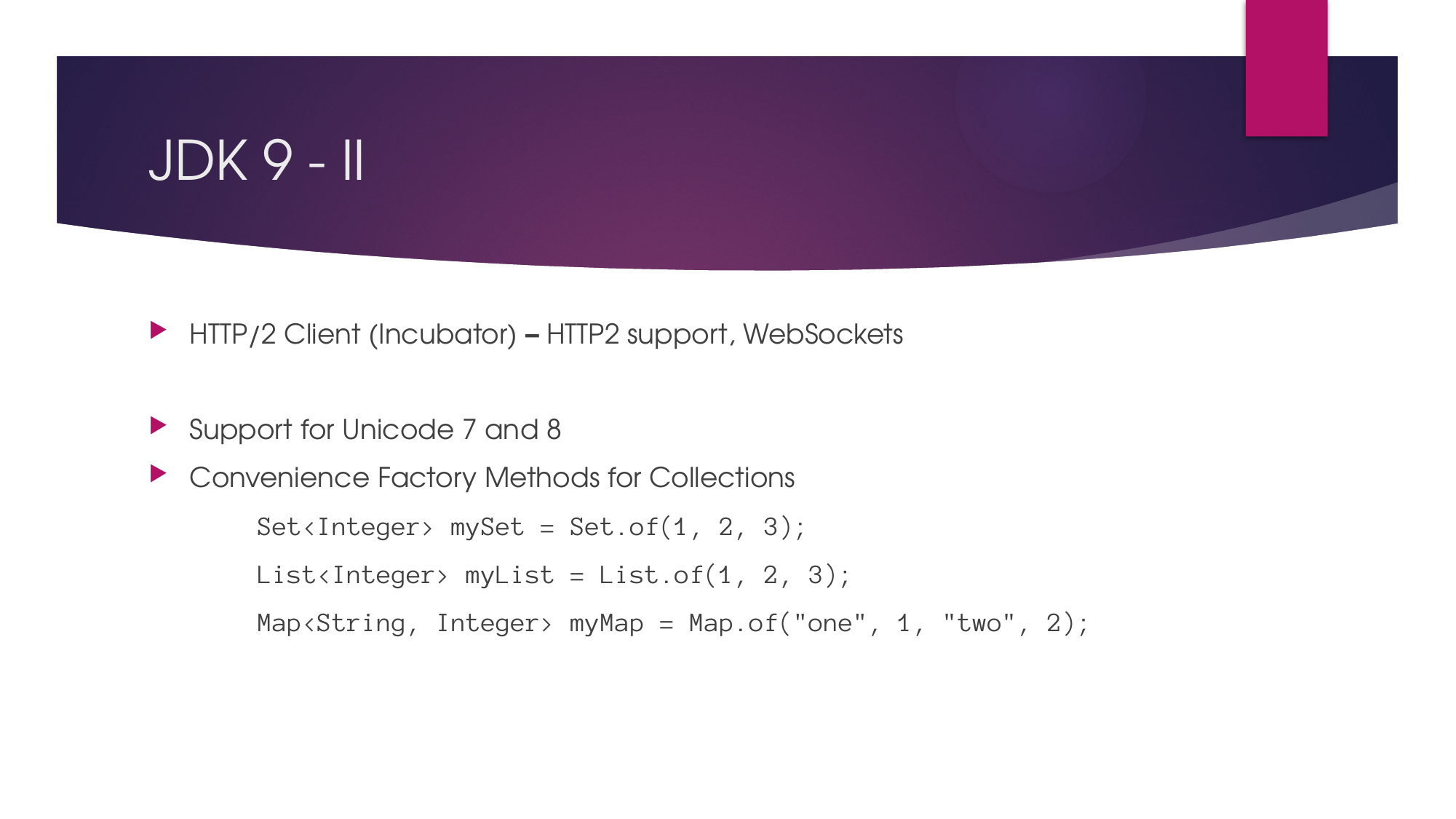

# JDK 9 - II
HTTP/2 Client (Incubator) – HTTP2 support, WebSockets

Support for Unicode 7 and 8
Convenience Factory Methods for Collections
	Set<Integer> mySet = Set.of(1, 2, 3);
	List<Integer> myList = List.of(1, 2, 3);
	Map<String, Integer> myMap = Map.of("one", 1, "two", 2);